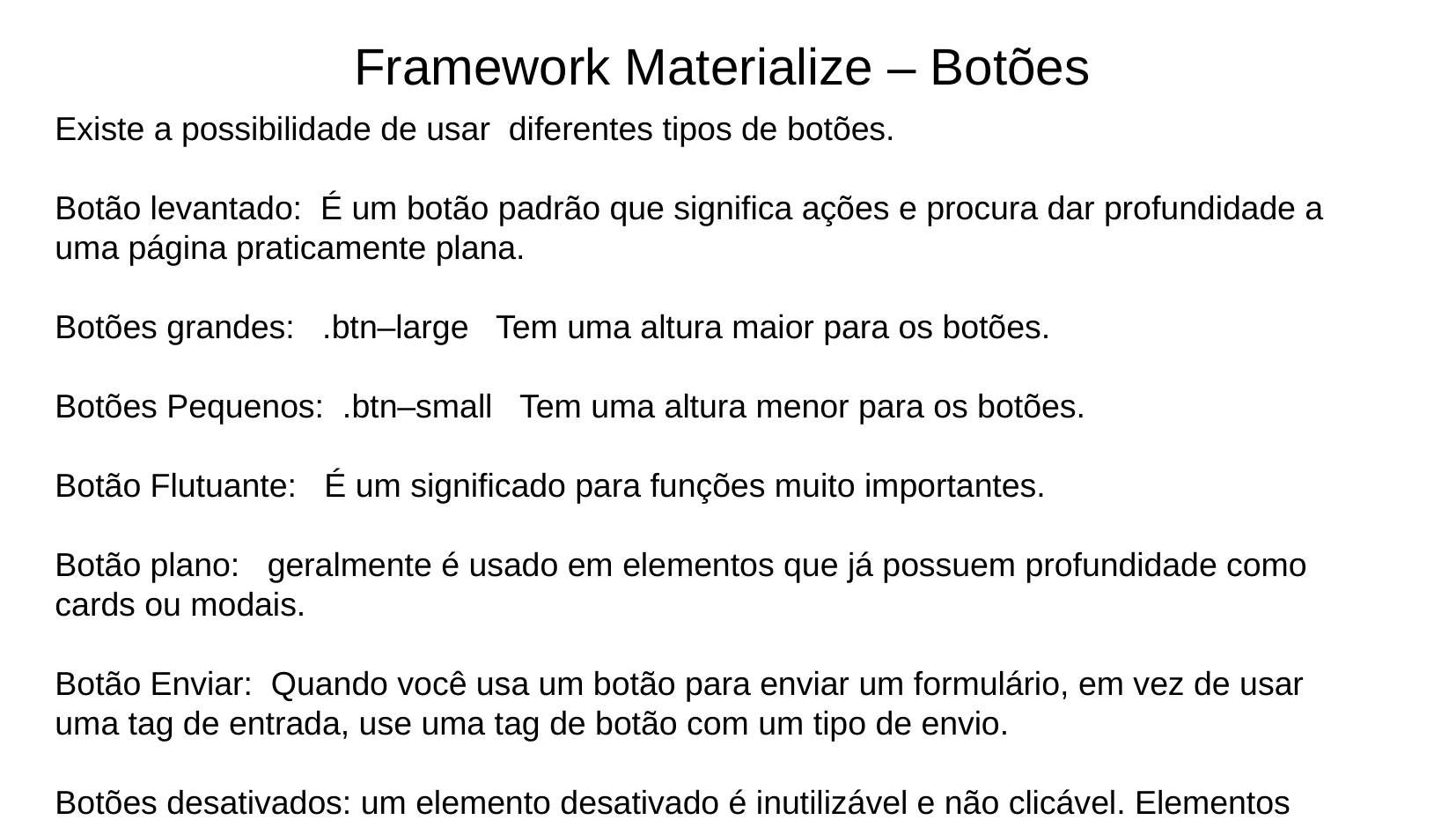

# Framework Materialize – Botões
Existe a possibilidade de usar  diferentes tipos de botões.

Botão levantado:  É um botão padrão que significa ações e procura dar profundidade a uma página praticamente plana.

Botões grandes:   .btn–large   Tem uma altura maior para os botões.

Botões Pequenos:  .btn–small   Tem uma altura menor para os botões.

Botão Flutuante:   É um significado para funções muito importantes.

Botão plano:   geralmente é usado em elementos que já possuem profundidade como cards ou modais.

Botão Enviar:  Quando você usa um botão para enviar um formulário, em vez de usar uma tag de entrada, use uma tag de botão com um tipo de envio.

Botões desativados: um elemento desativado é inutilizável e não clicável. Elementos desativados geralmente são renderizados em cinza por padrão nos navegadores.